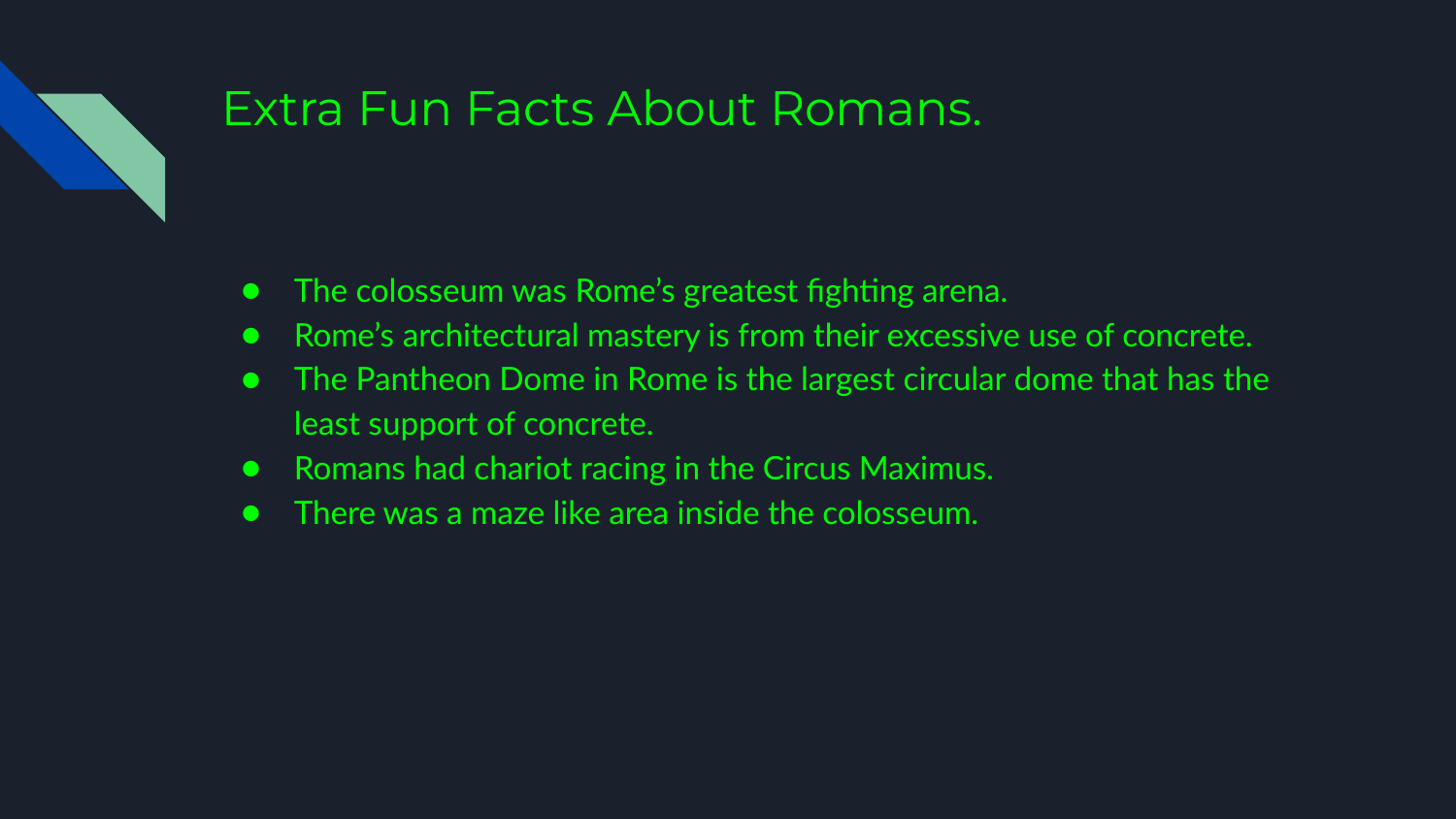

# Extra Fun Facts About Romans.
The colosseum was Rome’s greatest fighting arena.
Rome’s architectural mastery is from their excessive use of concrete.
The Pantheon Dome in Rome is the largest circular dome that has the least support of concrete.
Romans had chariot racing in the Circus Maximus.
There was a maze like area inside the colosseum.